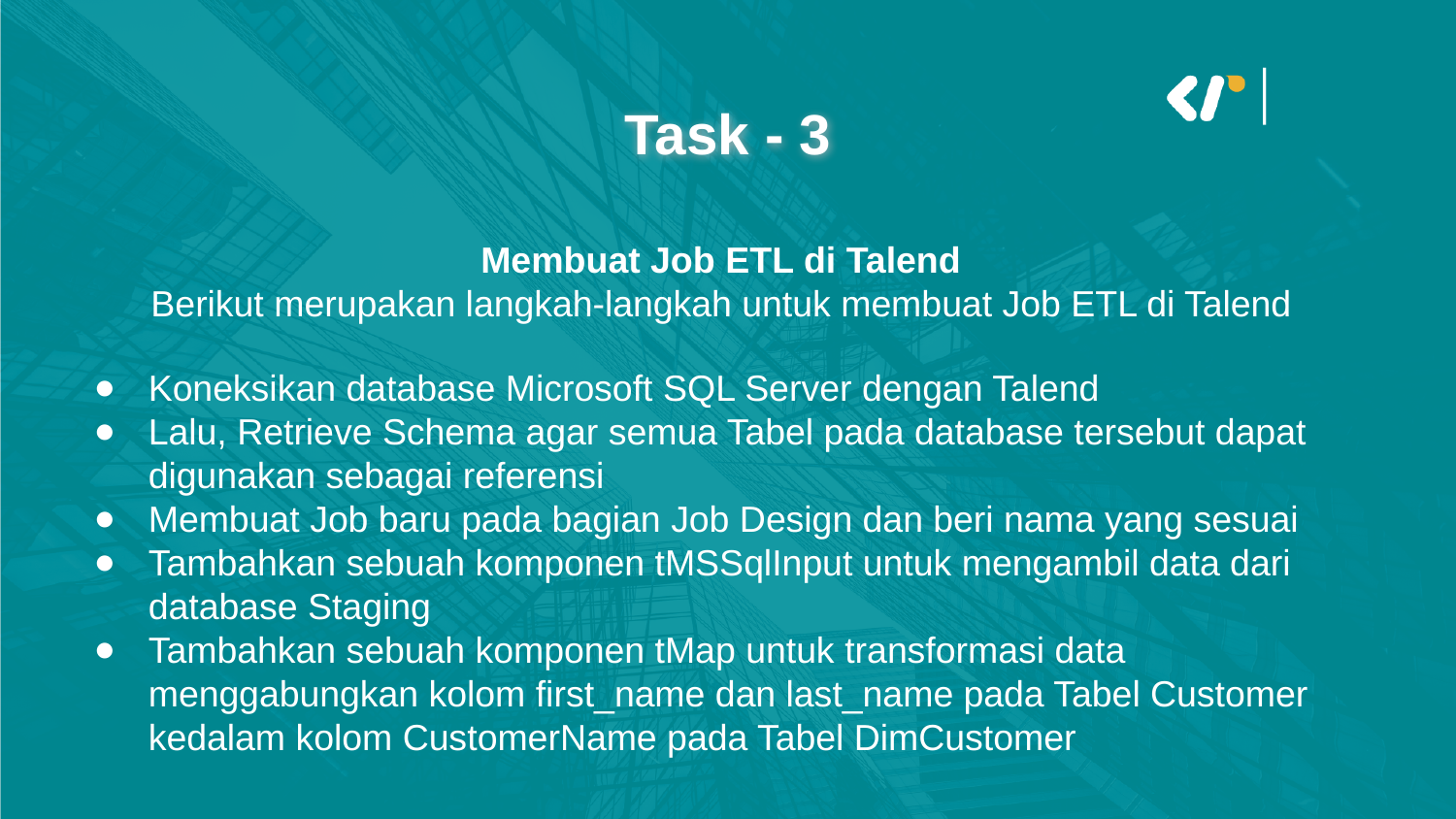

Task - 3
Membuat Job ETL di Talend
Berikut merupakan langkah-langkah untuk membuat Job ETL di Talend
Koneksikan database Microsoft SQL Server dengan Talend
Lalu, Retrieve Schema agar semua Tabel pada database tersebut dapat digunakan sebagai referensi
Membuat Job baru pada bagian Job Design dan beri nama yang sesuai
Tambahkan sebuah komponen tMSSqlInput untuk mengambil data dari database Staging
Tambahkan sebuah komponen tMap untuk transformasi data menggabungkan kolom first_name dan last_name pada Tabel Customer kedalam kolom CustomerName pada Tabel DimCustomer